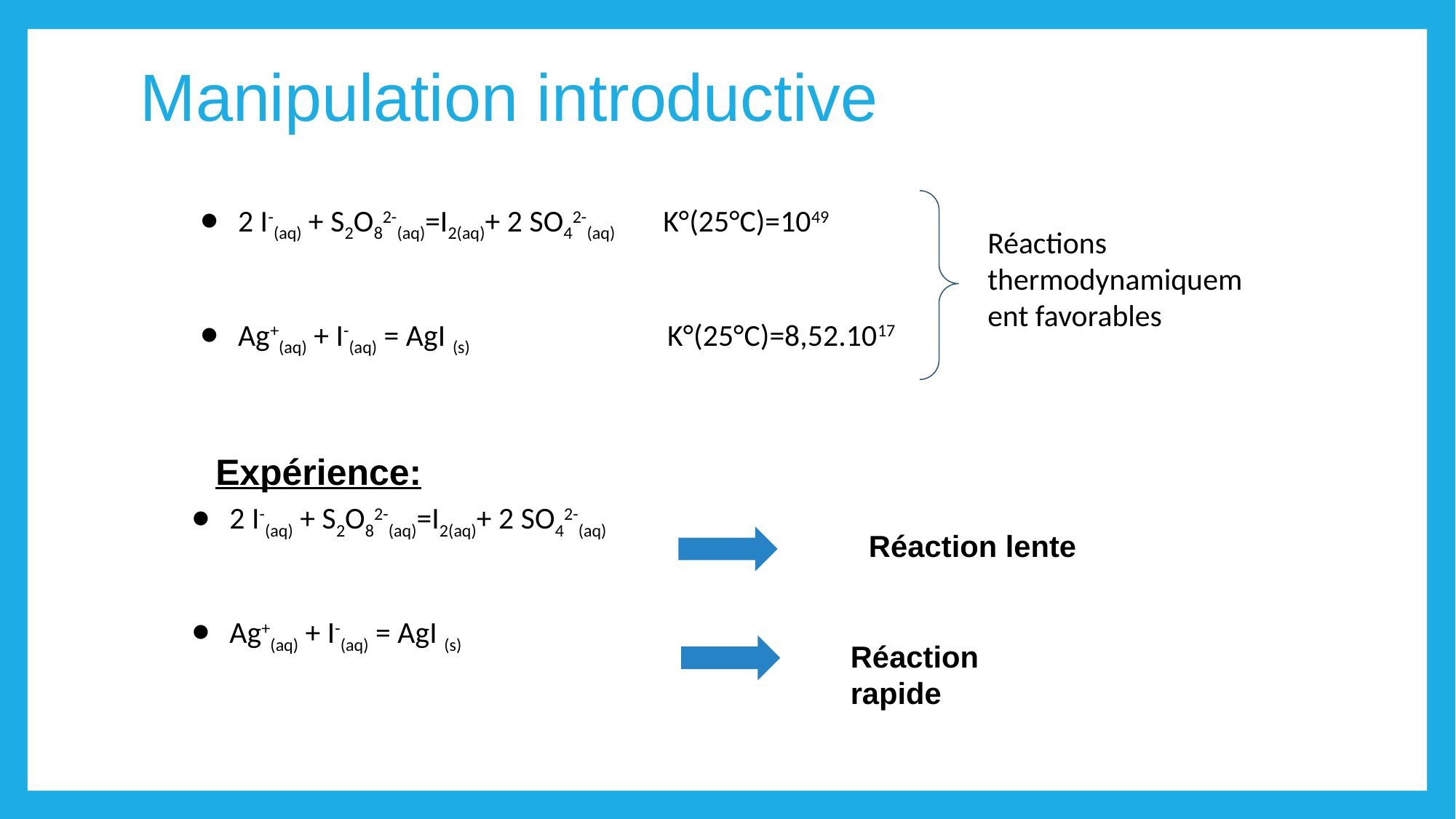

# Manipulation introductive
2 I-(aq) + S2O82-(aq)=I2(aq)+ 2 SO42-(aq)            K°(25°C)=1049

Ag+(aq) + I-(aq) = AgI (s)                             K°(25°C)=8,52.1017

Réactions thermodynamiquement favorables
Expérience:
2 I-(aq) + S2O82-(aq)=I2(aq)+ 2 SO42-(aq)

Ag+(aq) + I-(aq) = AgI (s)
Réaction lente

Réaction rapide